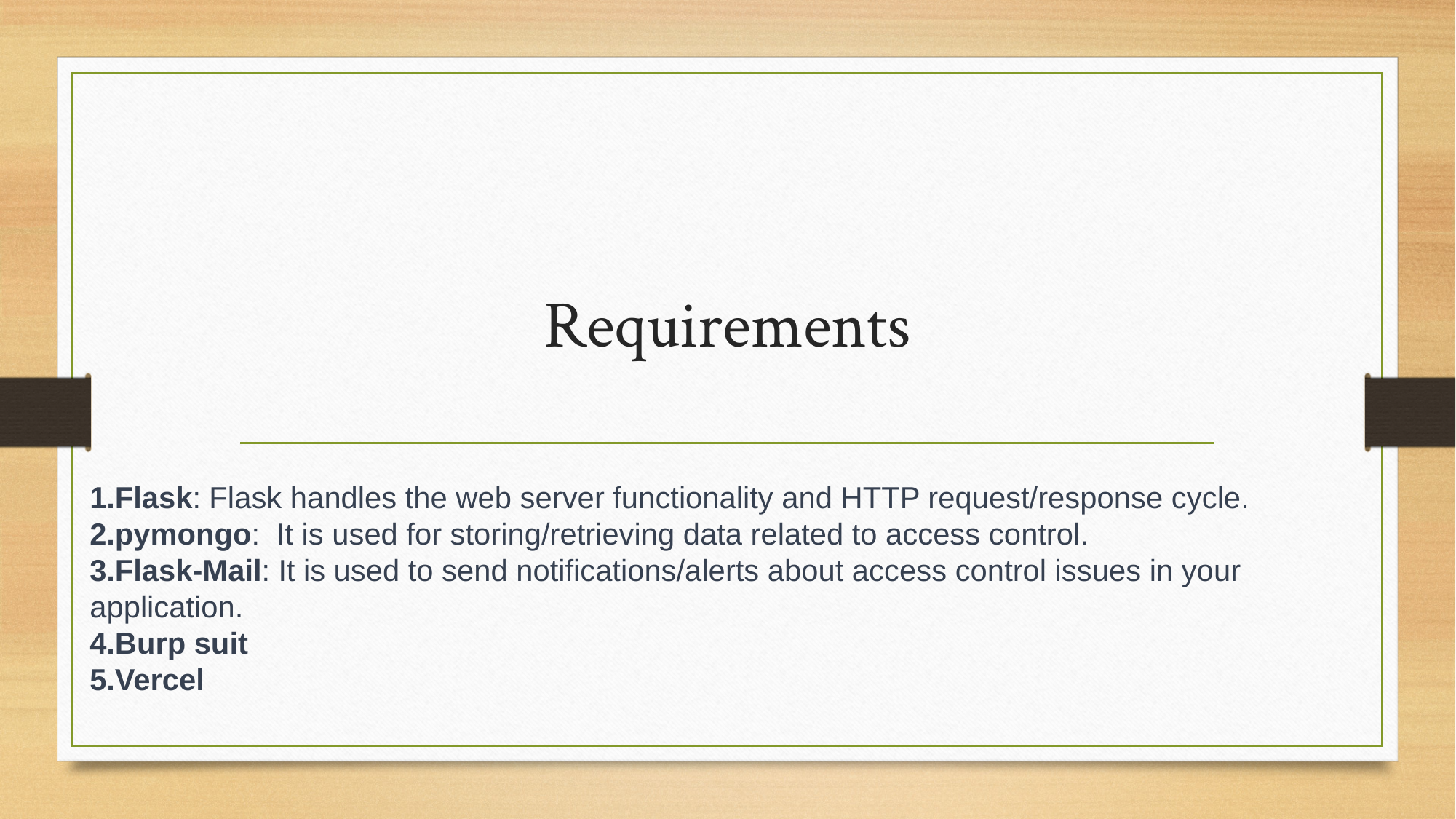

# Requirements

Flask: Flask handles the web server functionality and HTTP request/response cycle.
pymongo:  It is used for storing/retrieving data related to access control.
Flask-Mail: It is used to send notifications/alerts about access control issues in your application.
Burp suit
Vercel